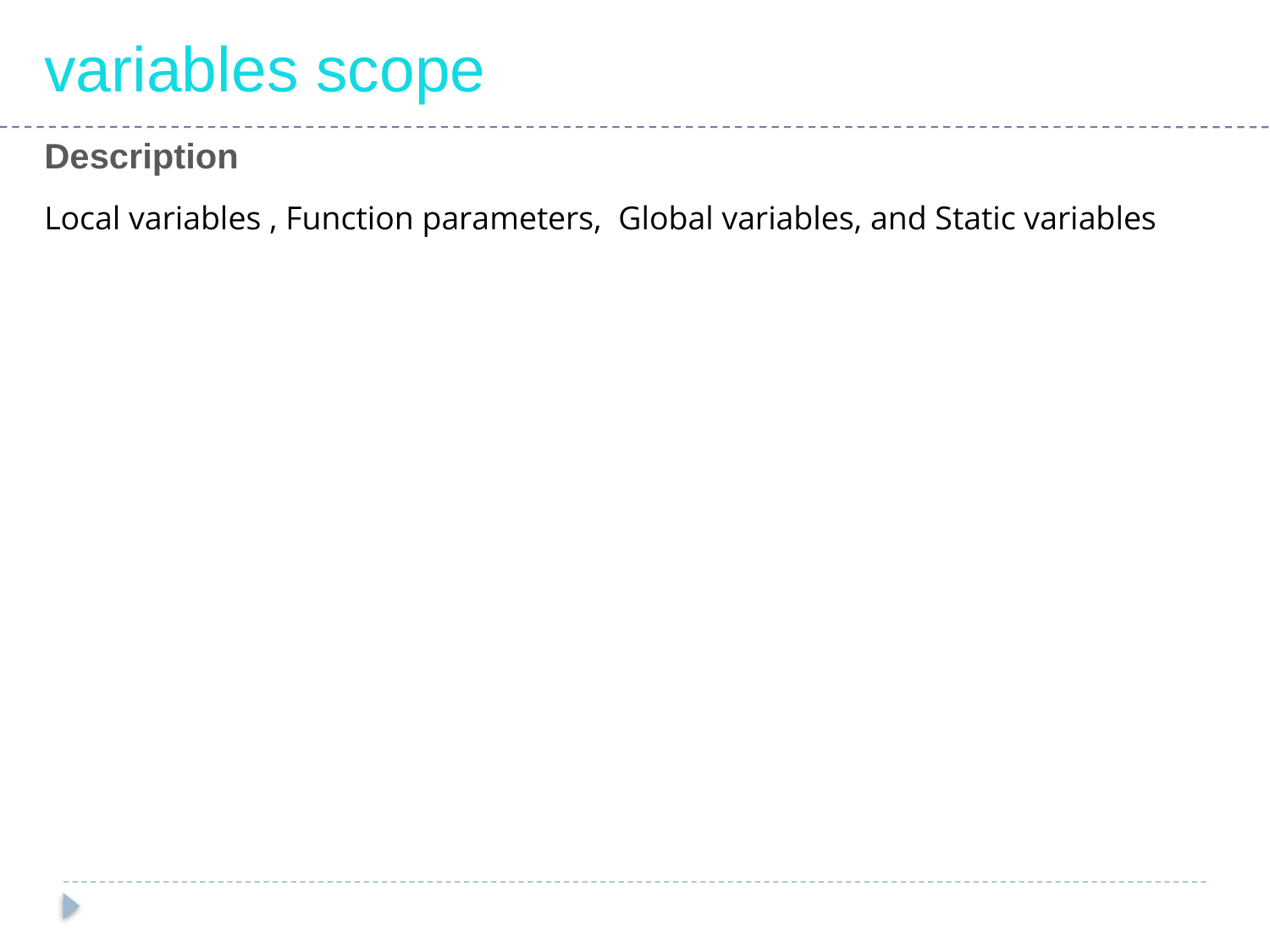

variables scope
Description
Local variables , Function parameters,  Global variables, and Static variables